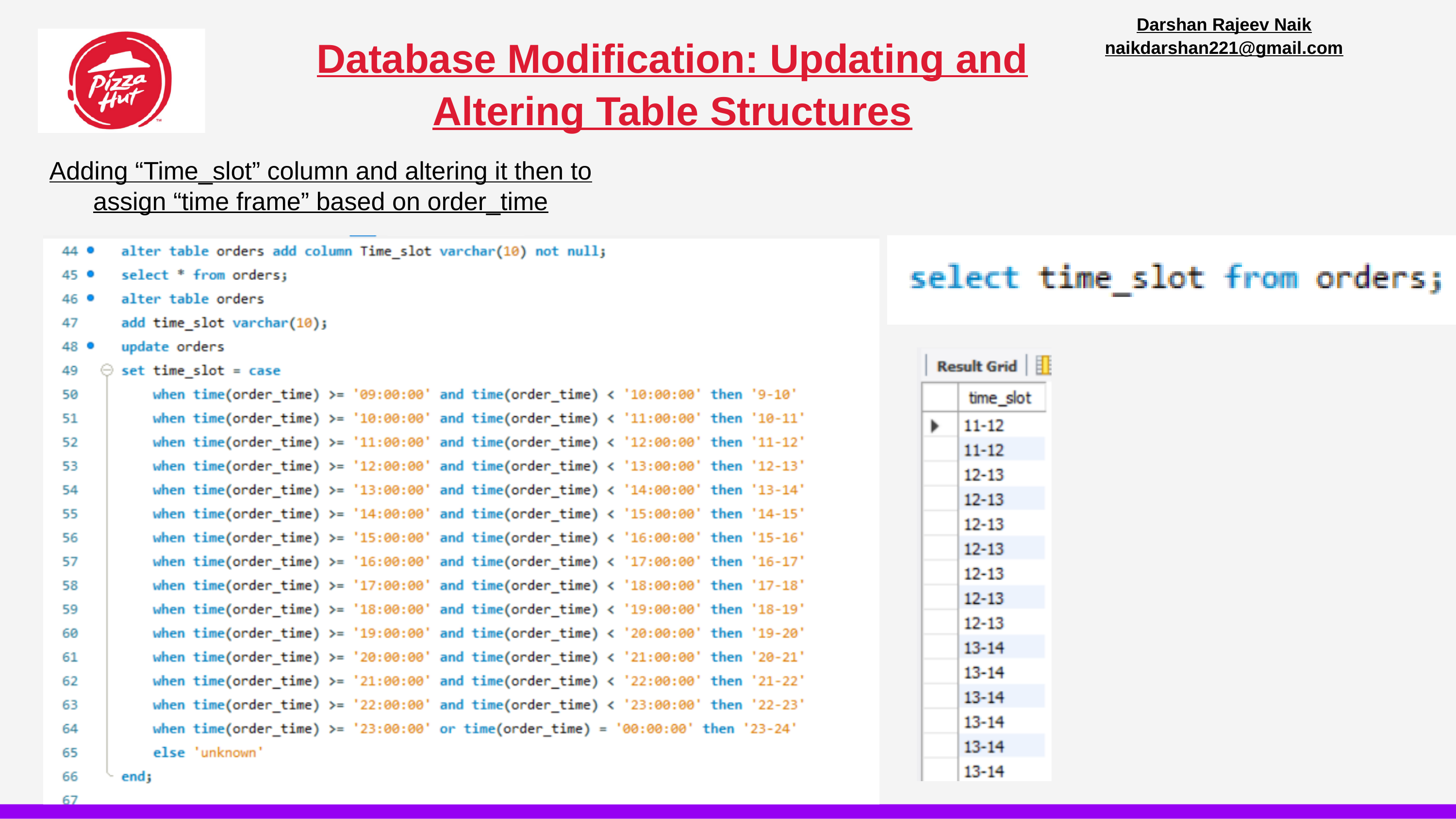

Darshan Rajeev Naik
naikdarshan221@gmail.com
Database Modification: Updating and Altering Table Structures

Adding “Time_slot” column and altering it then to assign “time frame” based on order_time